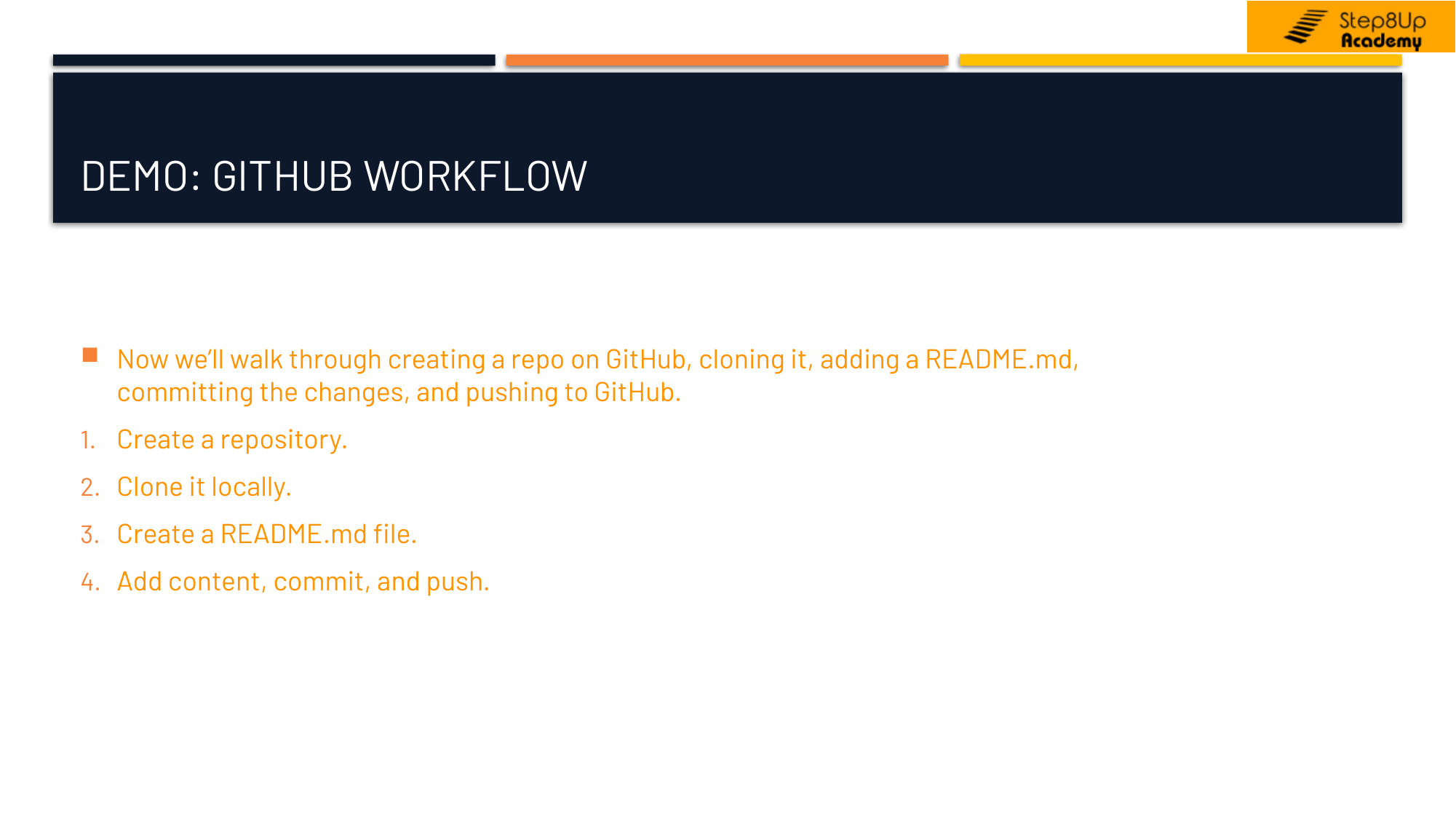

# Demo: GitHub Workflow
Now we’ll walk through creating a repo on GitHub, cloning it, adding a README.md, committing the changes, and pushing to GitHub.
Create a repository.
Clone it locally.
Create a README.md file.
Add content, commit, and push.